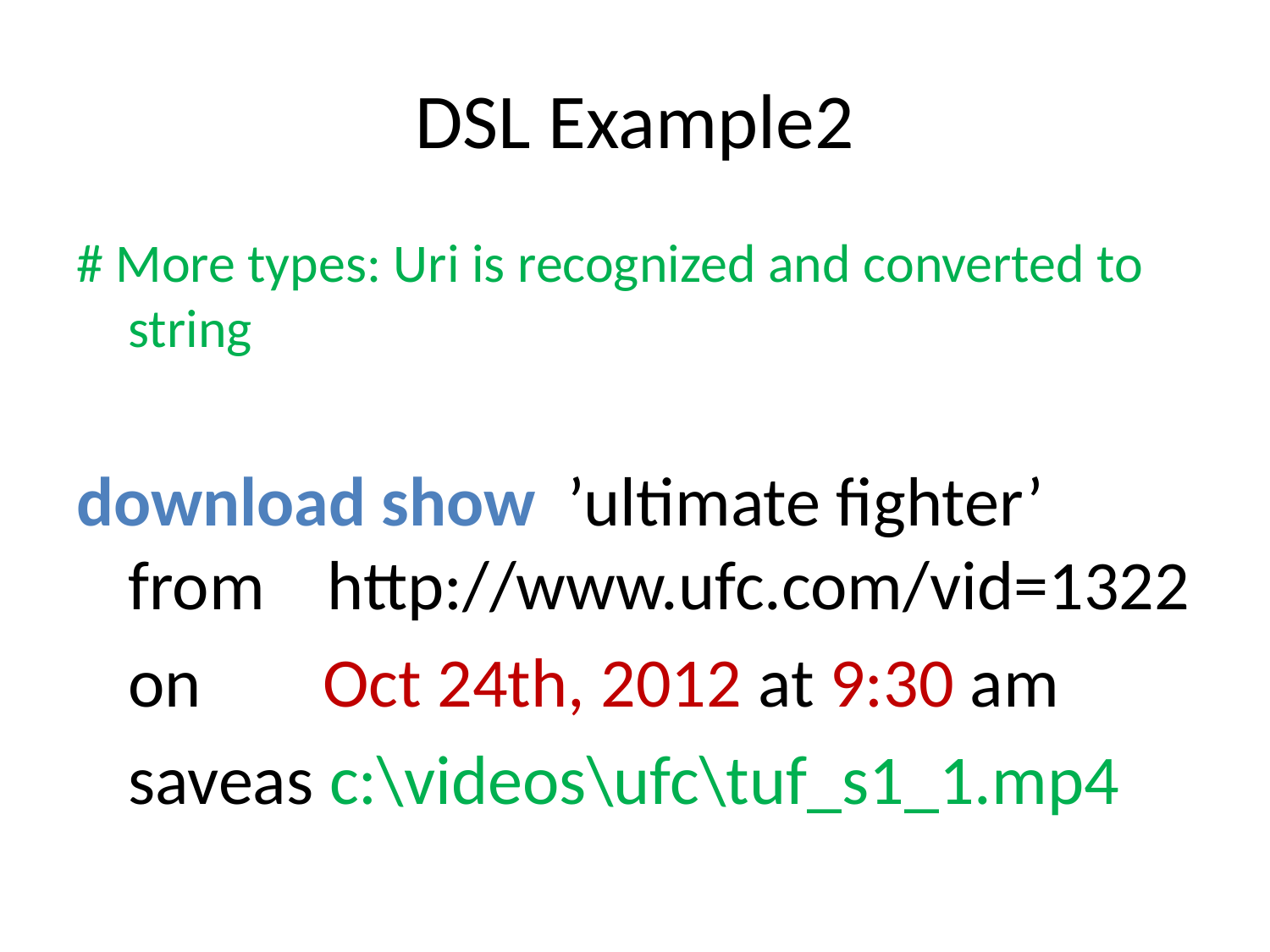

# DSL Example2
# More types: Uri is recognized and converted to string

download show  ’ultimate fighter’
 		from    http://www.ufc.com/vid=1322
		on 	    Oct 24th, 2012 at 9:30 am
		saveas c:\videos\ufc\tuf_s1_1.mp4